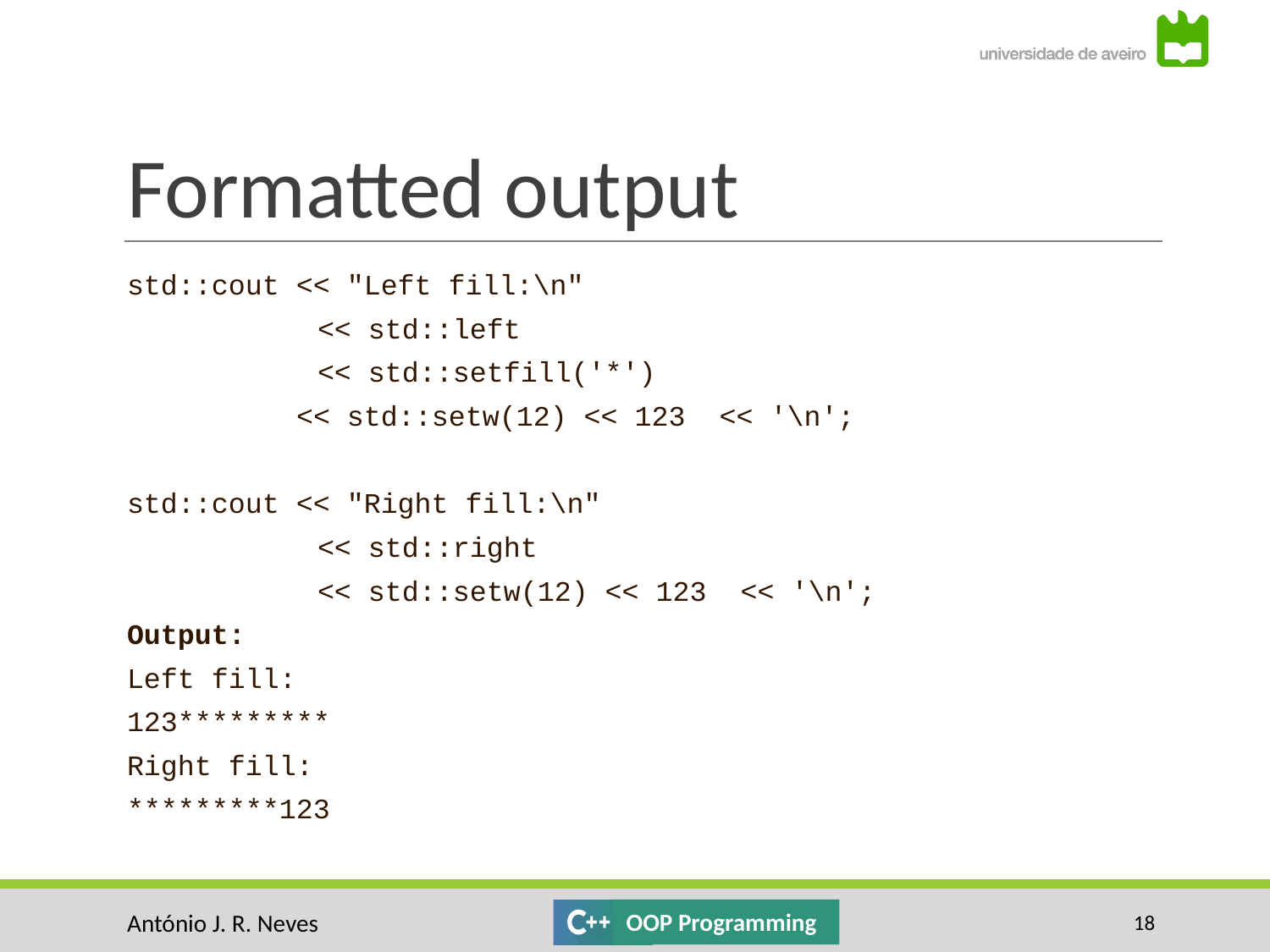

# Formatted output
std::cout << "Left fill:\n"
<< std::left
<< std::setfill('*')
          << std::setw(12) << 123  << '\n';

std::cout << "Right fill:\n"
<< std::right
<< std::setw(12) << 123  << '\n';
Output:
Left fill:
123*********
Right fill:
*********123

18